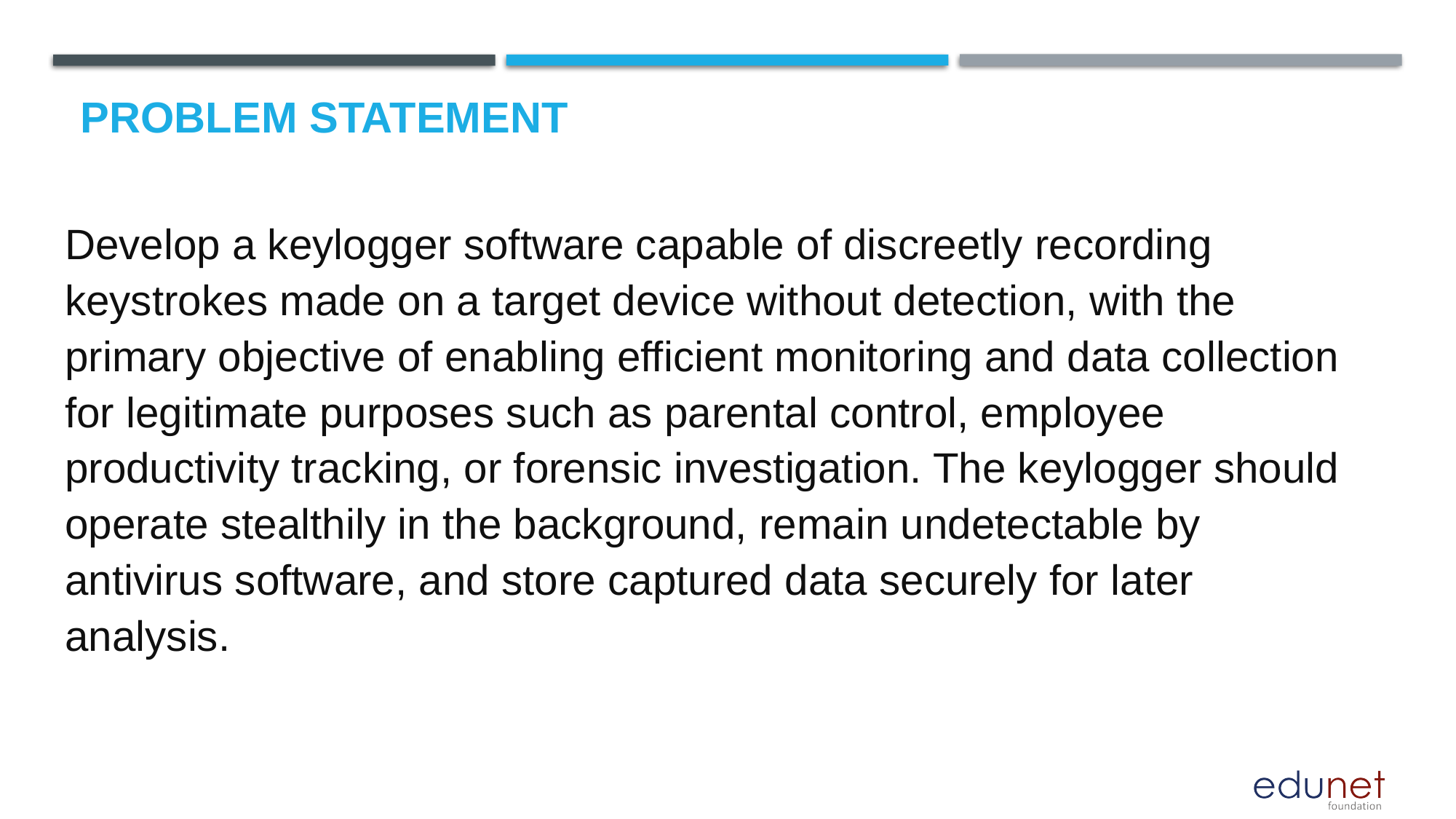

# Problem Statement
Develop a keylogger software capable of discreetly recording keystrokes made on a target device without detection, with the primary objective of enabling efficient monitoring and data collection for legitimate purposes such as parental control, employee productivity tracking, or forensic investigation. The keylogger should operate stealthily in the background, remain undetectable by antivirus software, and store captured data securely for later analysis.